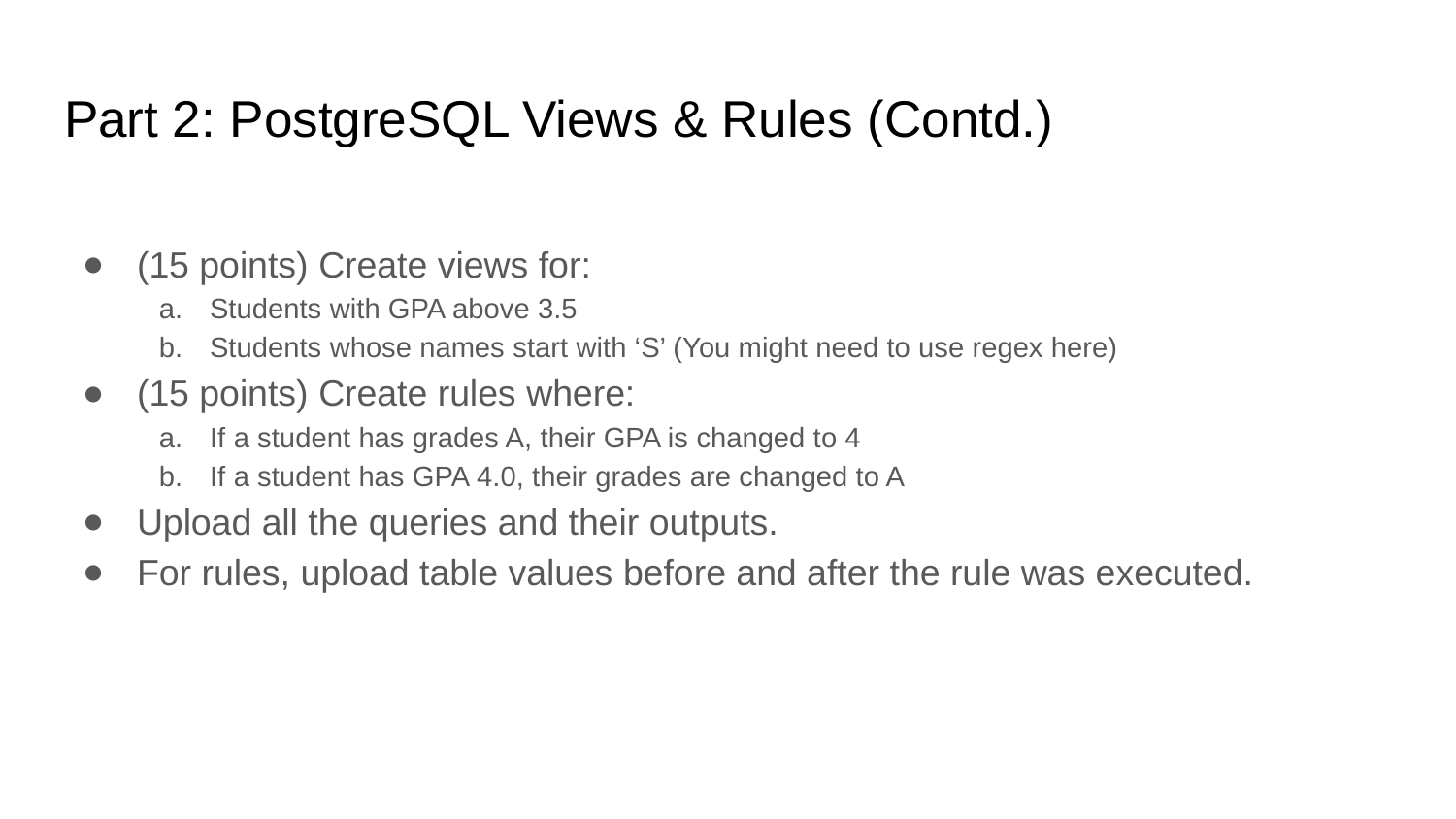

# Part 2: PostgreSQL Views & Rules (Contd.)
(15 points) Create views for:
Students with GPA above 3.5
Students whose names start with ‘S’ (You might need to use regex here)
(15 points) Create rules where:
If a student has grades A, their GPA is changed to 4
If a student has GPA 4.0, their grades are changed to A
Upload all the queries and their outputs.
For rules, upload table values before and after the rule was executed.